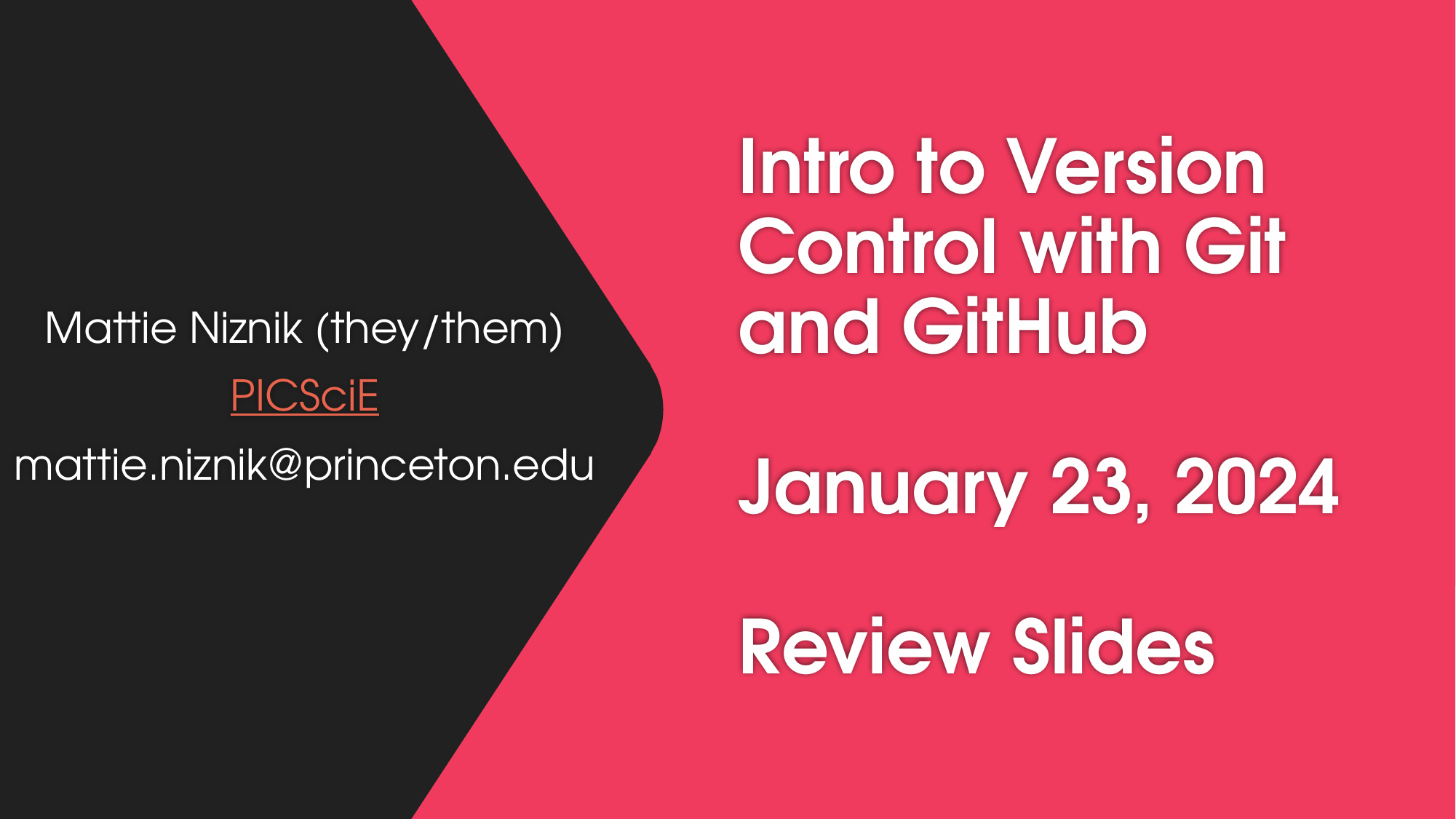

# Intro to Version Control with Git and GitHub January 23, 2024 Review Slides
Mattie Niznik (they/them)
PICSciE
mattie.niznik@princeton.edu